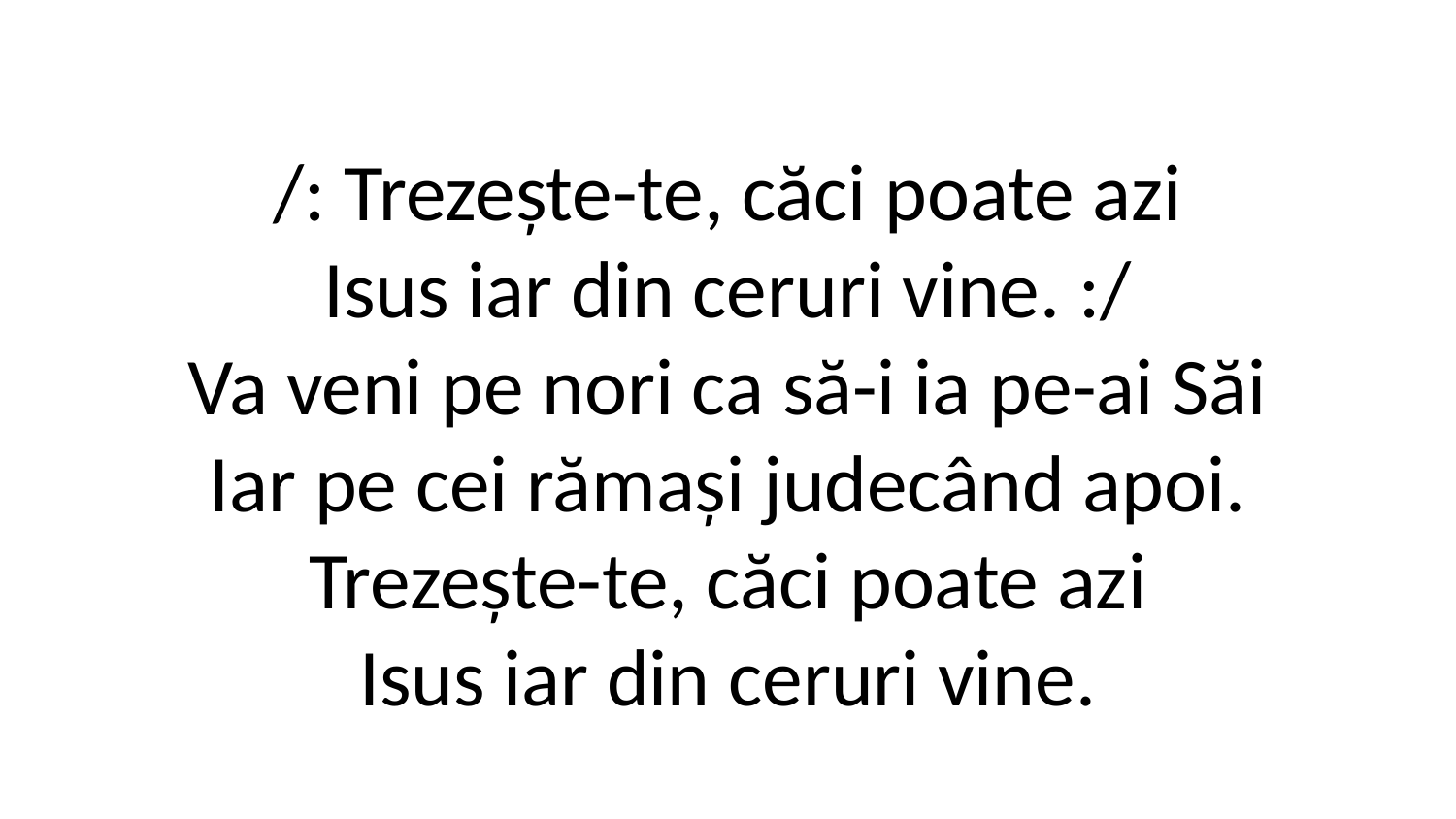

/: Trezește-te, căci poate azi
Isus iar din ceruri vine. :/
Va veni pe nori ca să-i ia pe-ai Săi
Iar pe cei rămași judecând apoi.
Trezește-te, căci poate azi
Isus iar din ceruri vine.